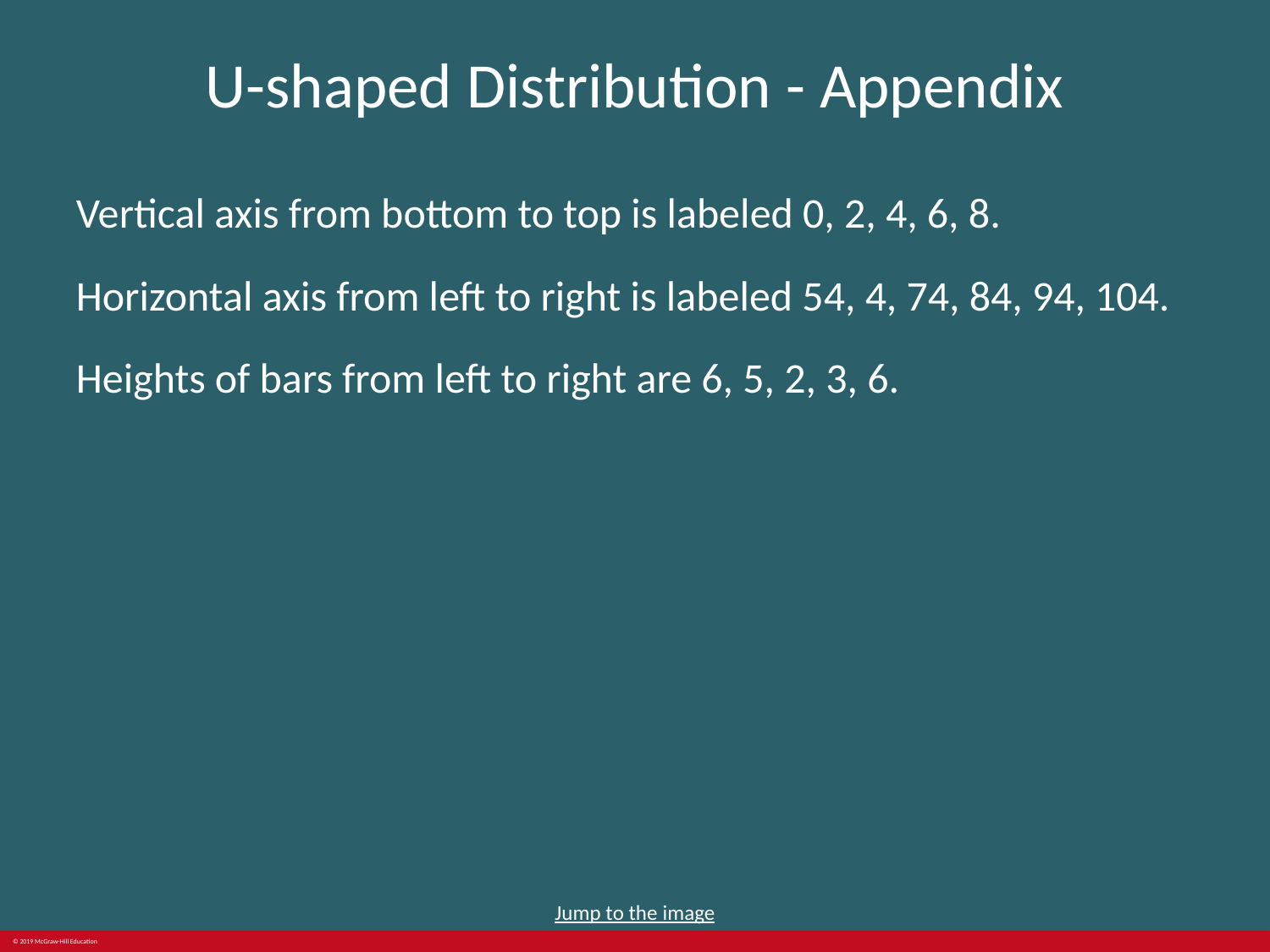

# U-shaped Distribution - Appendix
Vertical axis from bottom to top is labeled 0, 2, 4, 6, 8.
Horizontal axis from left to right is labeled 54, 4, 74, 84, 94, 104.
Heights of bars from left to right are 6, 5, 2, 3, 6.
Jump to the image